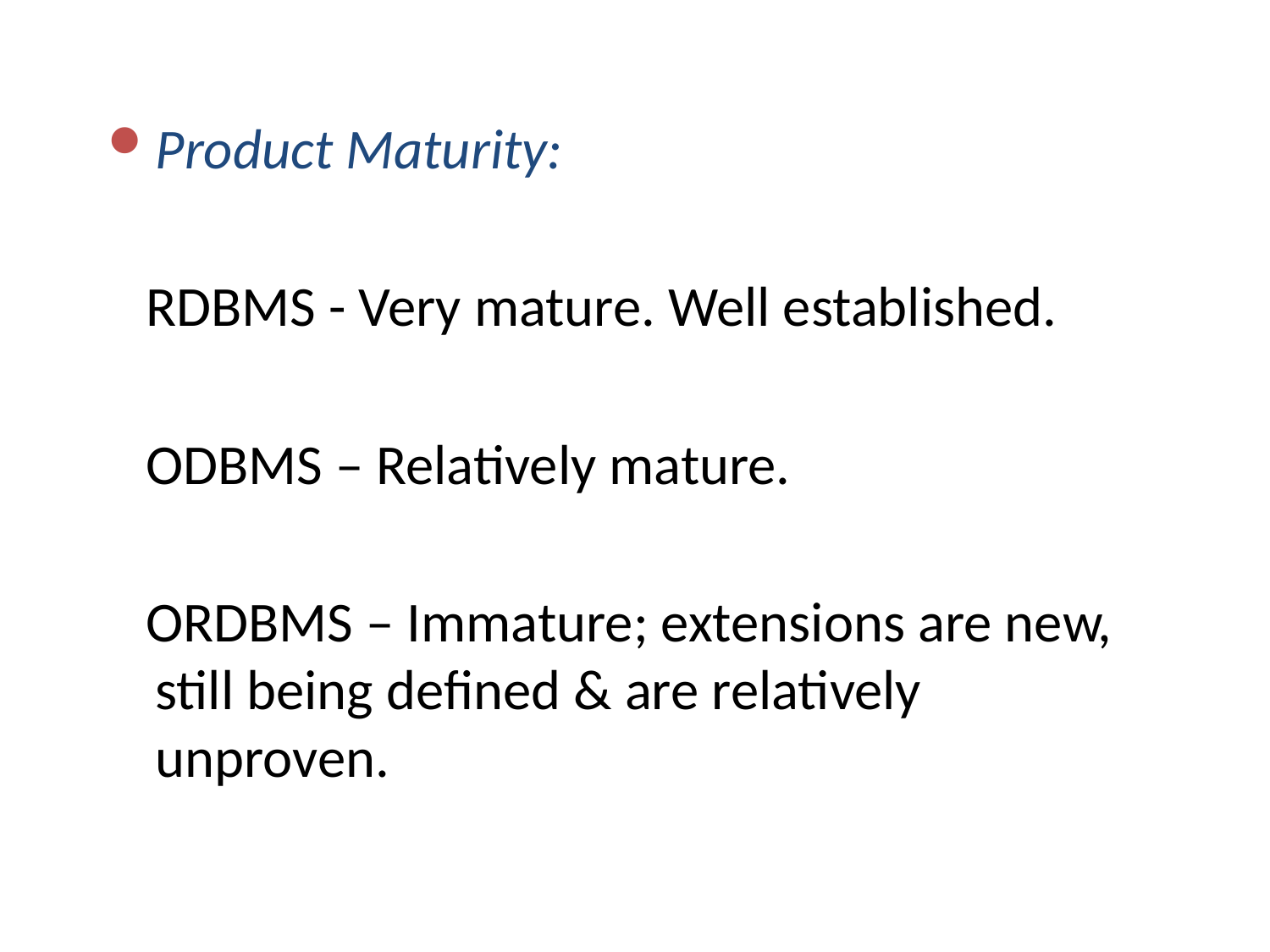

Product Maturity:

   RDBMS - Very mature. Well established.

   ODBMS – Relatively mature.

   ORDBMS – Immature; extensions are new, still being defined & are relatively unproven.